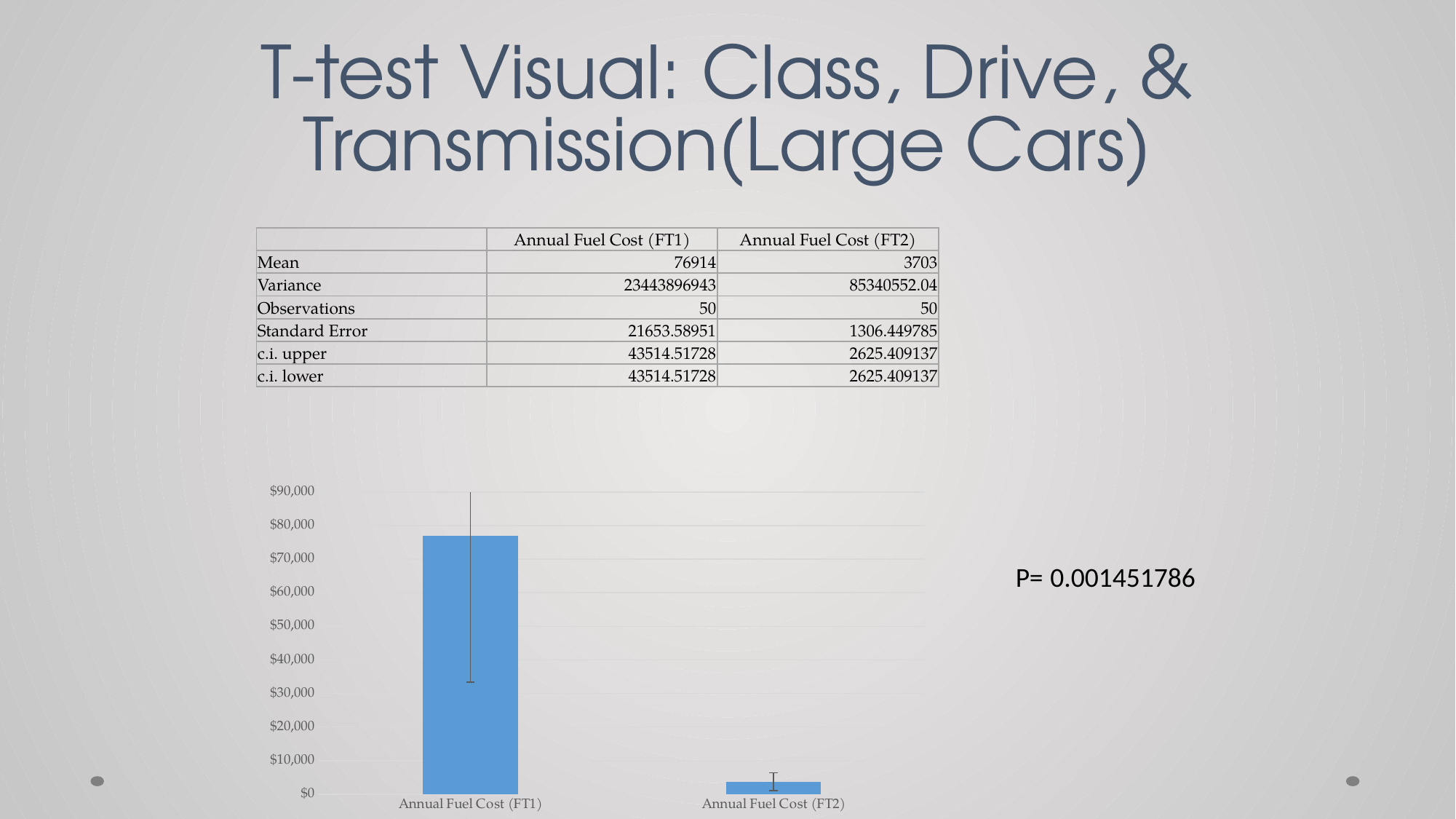

# T-test Visual: Class, Drive, & Transmission(Large Cars)
|  | Annual Fuel Cost (FT1) | Annual Fuel Cost (FT2) |
| --- | --- | --- |
| Mean | 76914 | 3703 |
| Variance | 23443896943 | 85340552.04 |
| Observations | 50 | 50 |
| Standard Error | 21653.58951 | 1306.449785 |
| c.i. upper | 43514.51728 | 2625.409137 |
| c.i. lower | 43514.51728 | 2625.409137 |

### Chart

| Category |  |
|---|---|
| Annual Fuel Cost (FT1) | 76914.0 |
| Annual Fuel Cost (FT2) | 3703.0 |
P= 0.001451786